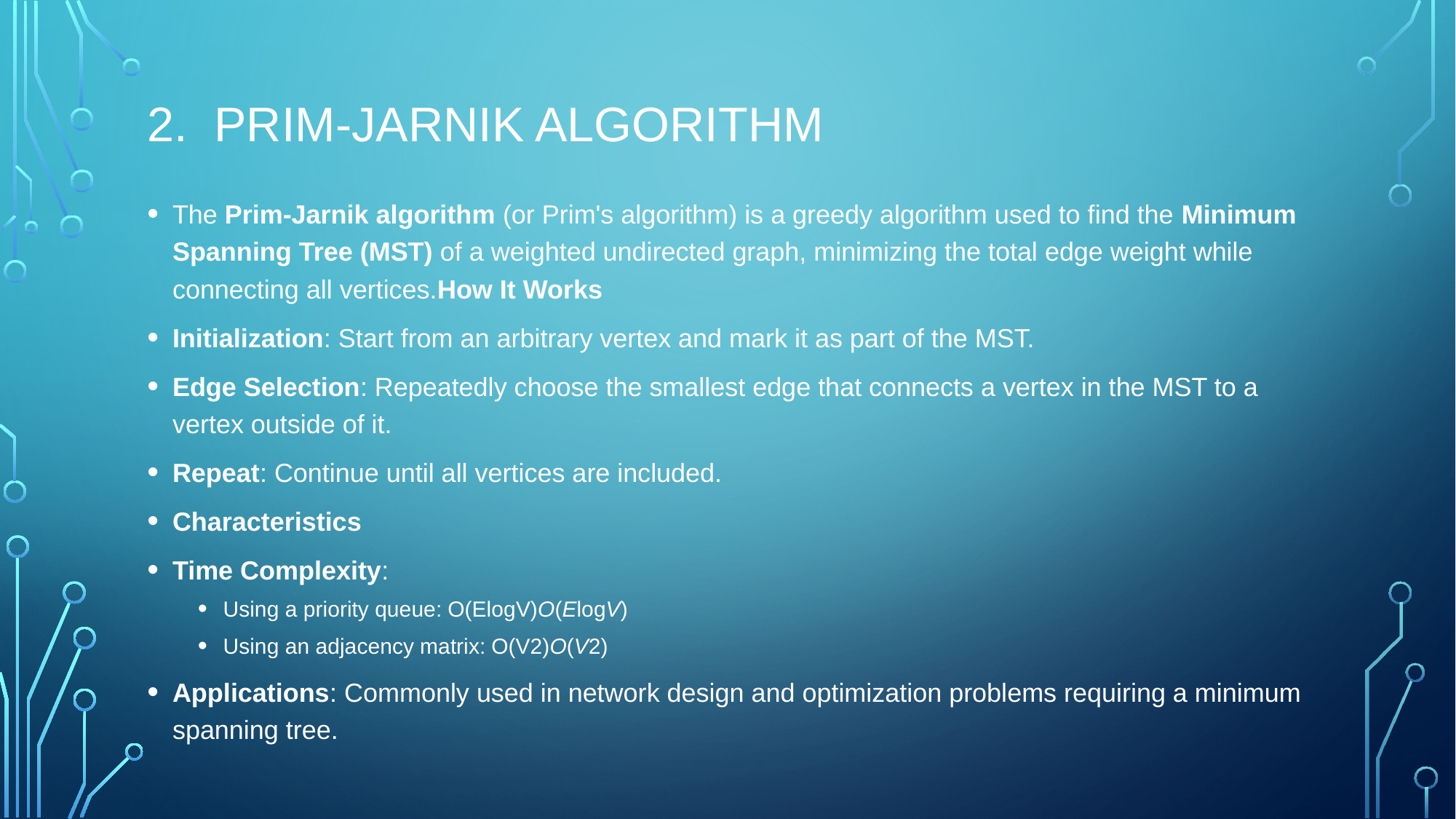

# 2.  Prim-Jarnik Algorithm
The Prim-Jarnik algorithm (or Prim's algorithm) is a greedy algorithm used to find the Minimum Spanning Tree (MST) of a weighted undirected graph, minimizing the total edge weight while connecting all vertices.How It Works
Initialization: Start from an arbitrary vertex and mark it as part of the MST.
Edge Selection: Repeatedly choose the smallest edge that connects a vertex in the MST to a vertex outside of it.
Repeat: Continue until all vertices are included.
Characteristics
Time Complexity:
Using a priority queue: O(Elog⁡V)O(ElogV)
Using an adjacency matrix: O(V2)O(V2)
Applications: Commonly used in network design and optimization problems requiring a minimum spanning tree.